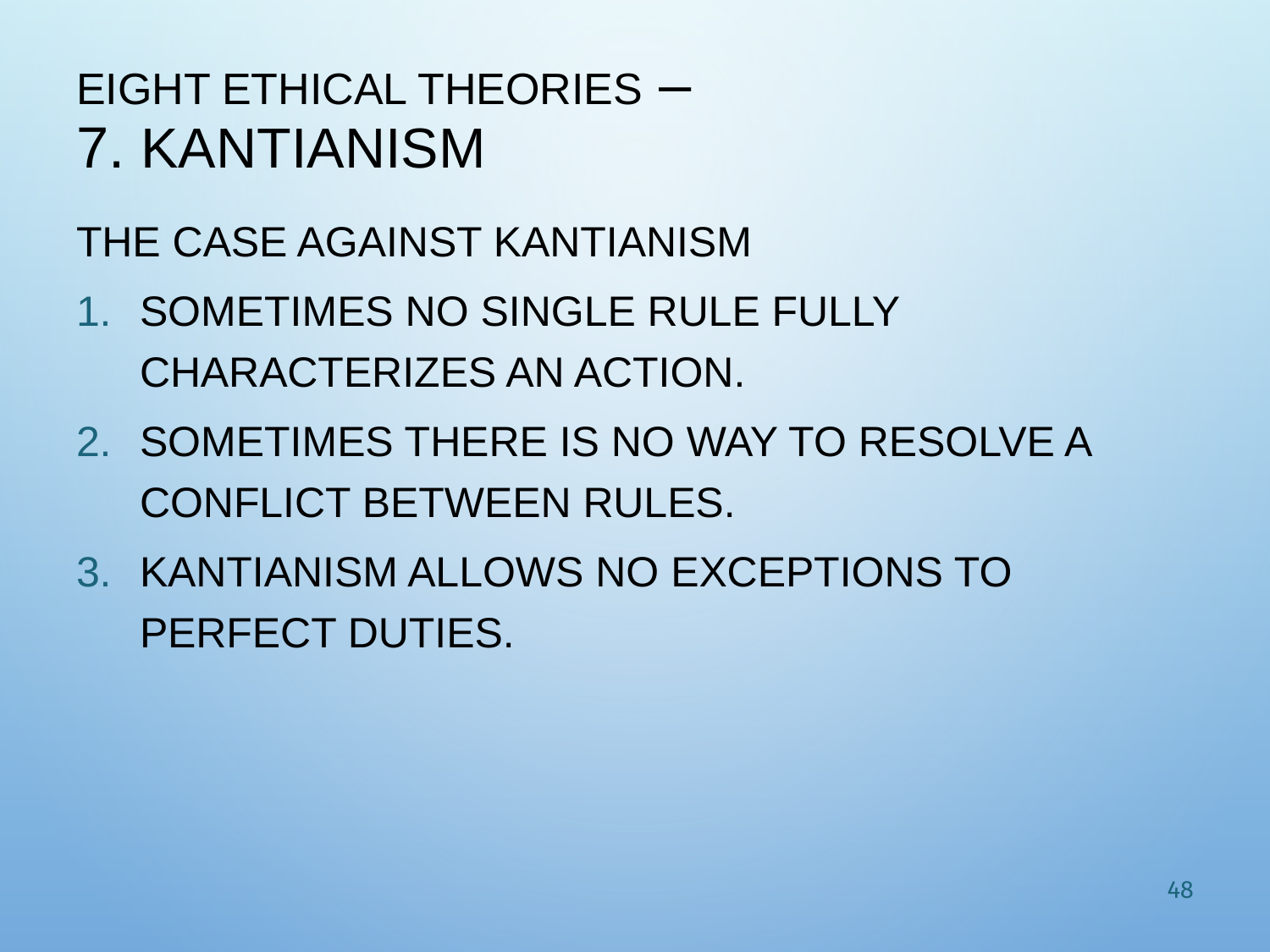

# Eight Ethical Theories – 7. Kantianism
The Case against Kantianism
Sometimes no single rule fully characterizes an action.
Sometimes there is no way to resolve a conflict between rules.
Kantianism allows no exceptions to perfect duties.
48